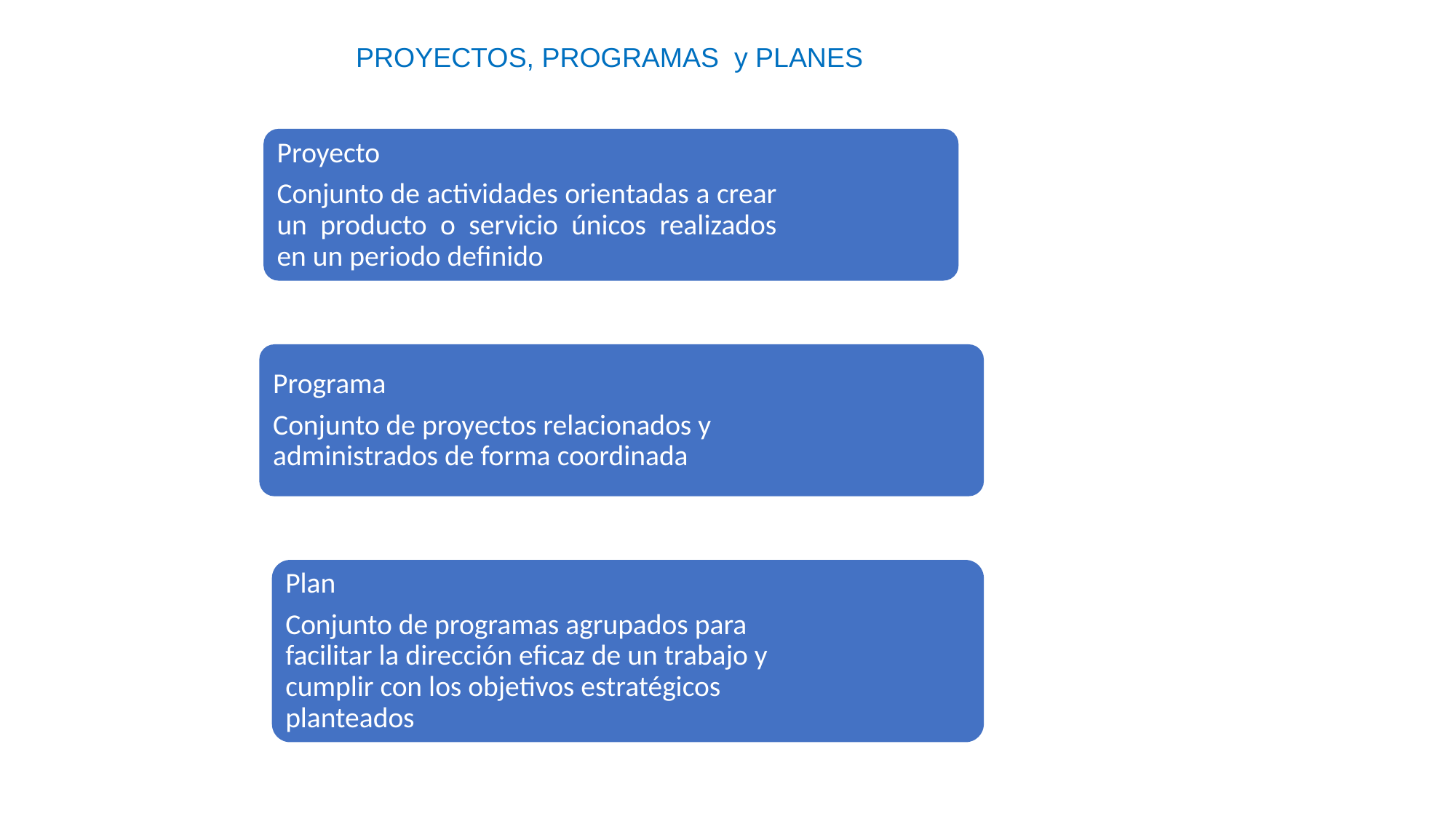

PROYECTOS, PROGRAMAS  y PLANES

Proyecto
Conjunto de actividades orientadas a crear un producto o servicio únicos realizados en un periodo definido

Programa
Conjunto de proyectos relacionados y administrados de forma coordinada

Plan
Conjunto de programas agrupados para facilitar la dirección eficaz de un trabajo y cumplir con los objetivos estratégicos planteados